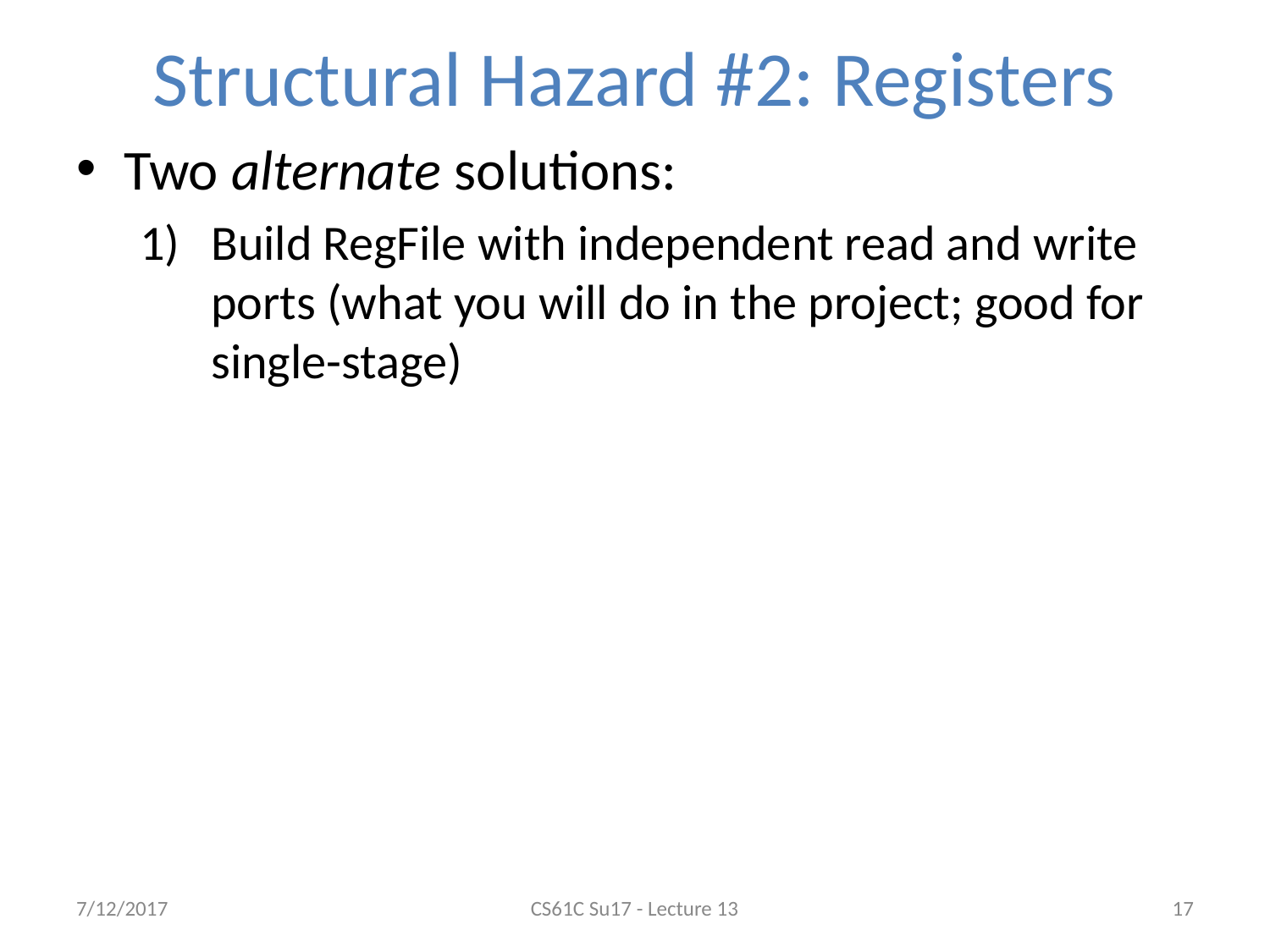

# Structural Hazard #2: Registers
Two alternate solutions:
Build RegFile with independent read and write ports (what you will do in the project; good for single-stage)
7/12/2017
CS61C Su17 - Lecture 13
17